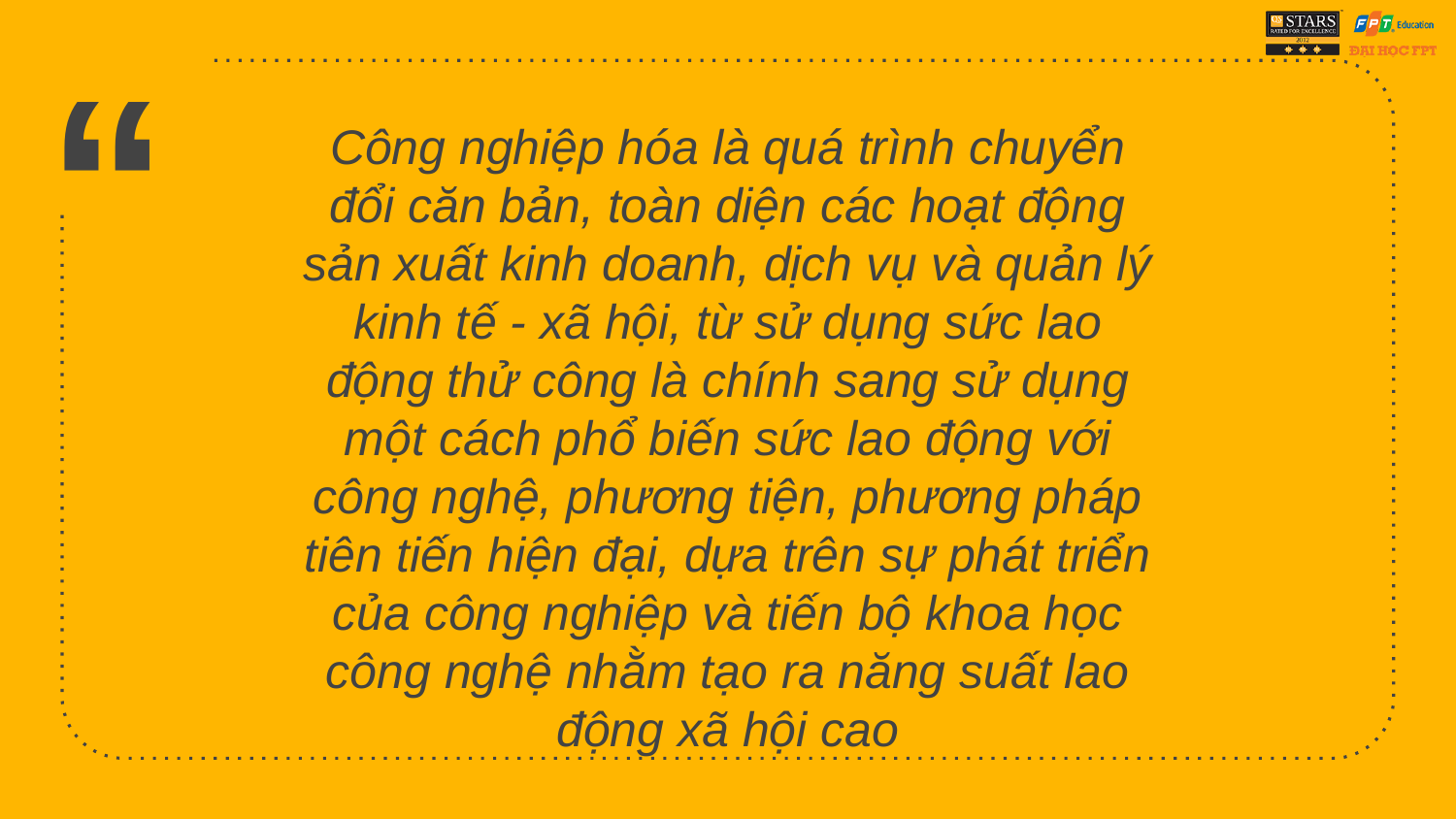

Công nghiệp hóa là quá trình chuyển đổi căn bản, toàn diện các hoạt động sản xuất kinh doanh, dịch vụ và quản lý kinh tế - xã hội, từ sử dụng sức lao động thử công là chính sang sử dụng một cách phổ biến sức lao động với công nghệ, phương tiện, phương pháp tiên tiến hiện đại, dựa trên sự phát triển của công nghiệp và tiến bộ khoa học công nghệ nhằm tạo ra năng suất lao động xã hội cao
21